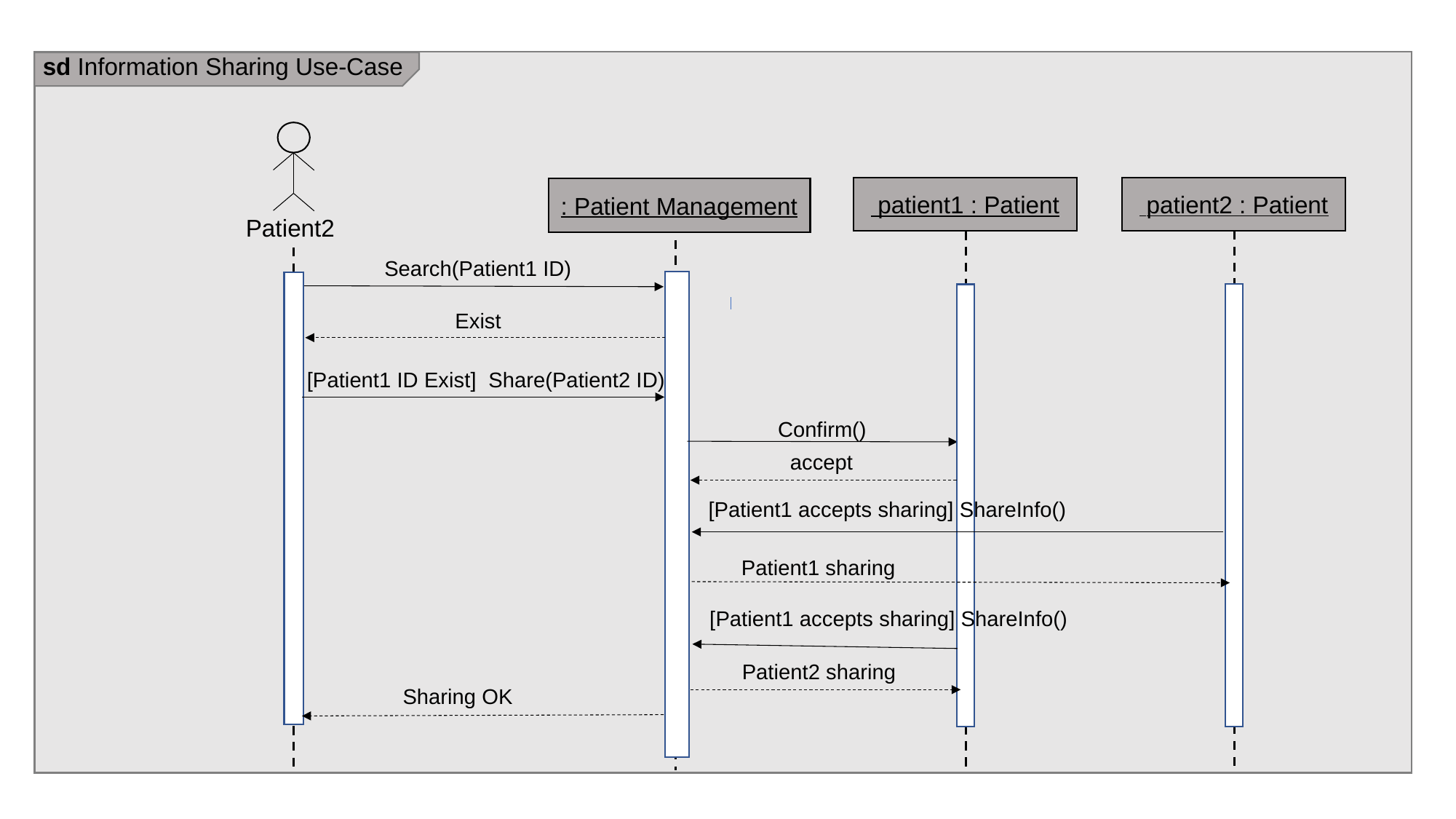

sd Information Sharing Use-Case

 patient2 : Patient
 patient1 : Patient
: Patient Management
  Patient2
Search(Patient1 ID)

Exist
[Patient1 ID Exist]  Share(Patient2 ID)
Confirm()
accept
[Patient1 accepts sharing] ShareInfo()
Patient1 sharing
[Patient1 accepts sharing] ShareInfo()
Patient2 sharing
Sharing OK